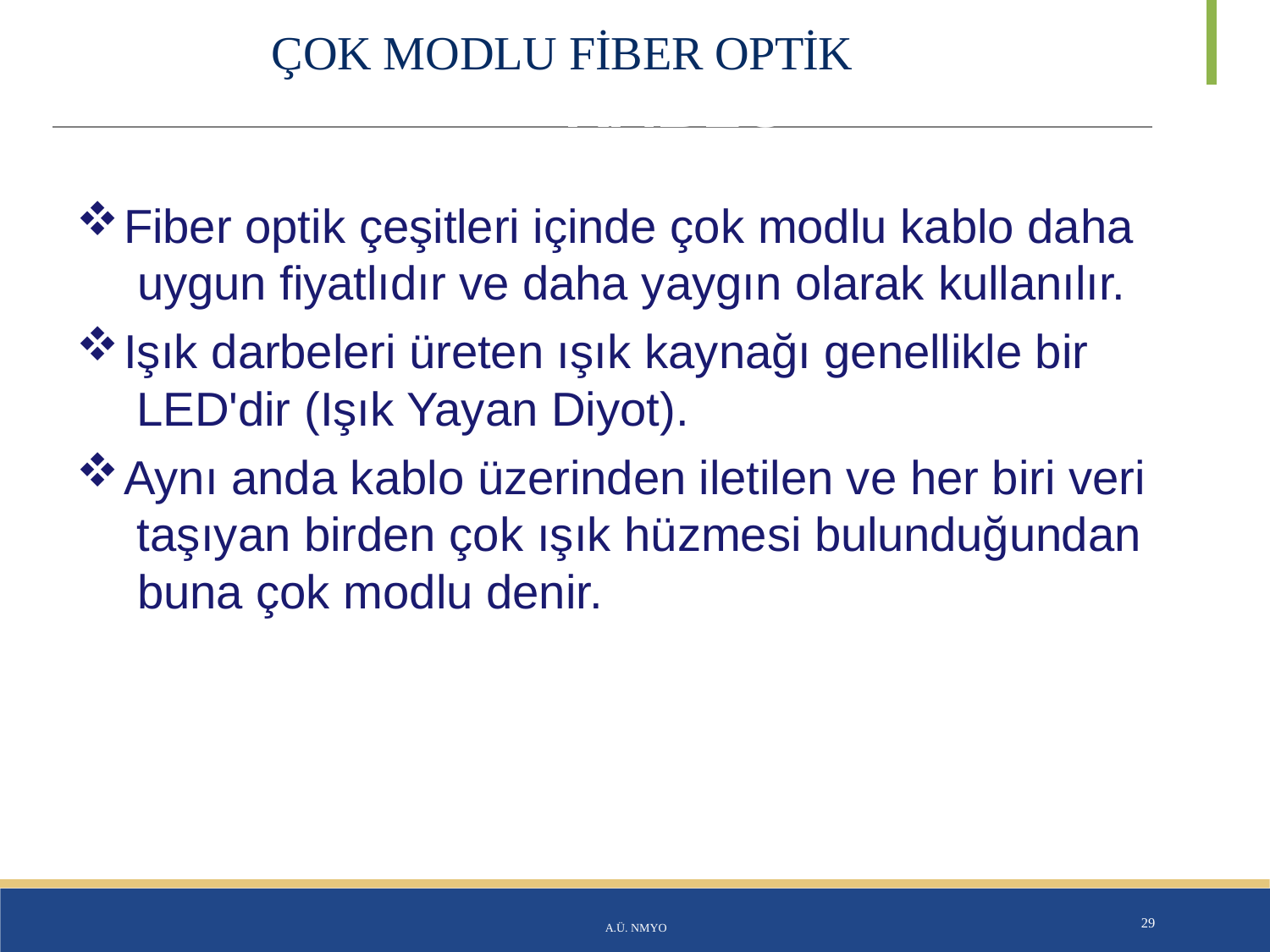

# ÇOK MODLU FİBER OPTİK

KABLO
Fiber optik çeşitleri içinde çok modlu kablo daha  uygun fiyatlıdır ve daha yaygın olarak kullanılır.
Işık darbeleri üreten ışık kaynağı genellikle bir  LED'dir (Işık Yayan Diyot).
Aynı anda kablo üzerinden iletilen ve her biri veri  taşıyan birden çok ışık hüzmesi bulunduğundan  buna çok modlu denir.
A.Ü. NMYO
29